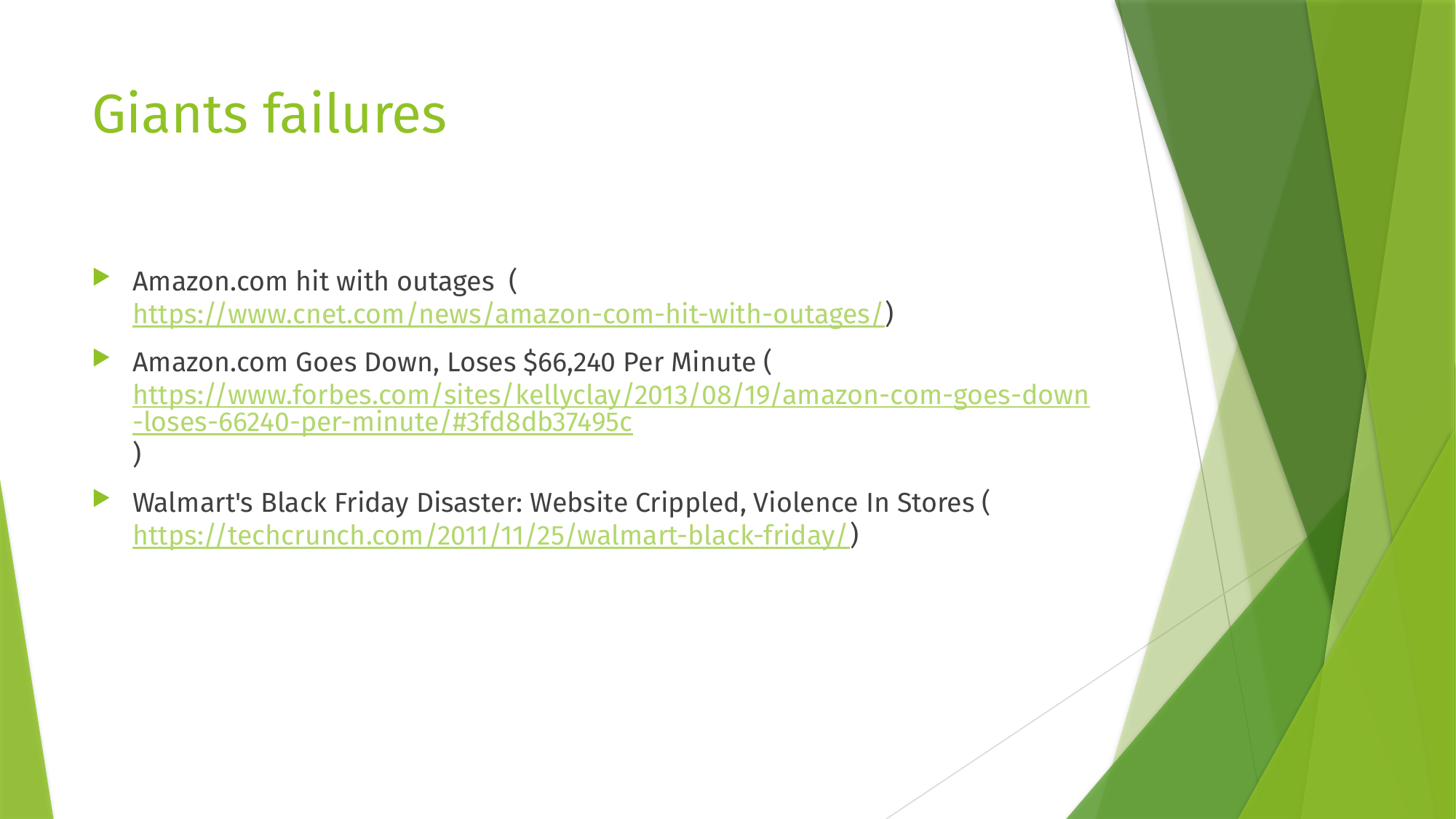

# Giants failures
Amazon.com hit with outages  (https://www.cnet.com/news/amazon-com-hit-with-outages/)
Amazon.com Goes Down, Loses $66,240 Per Minute (https://www.forbes.com/sites/kellyclay/2013/08/19/amazon-com-goes-down-loses-66240-per-minute/#3fd8db37495c)
Walmart's Black Friday Disaster: Website Crippled, Violence In Stores (https://techcrunch.com/2011/11/25/walmart-black-friday/)